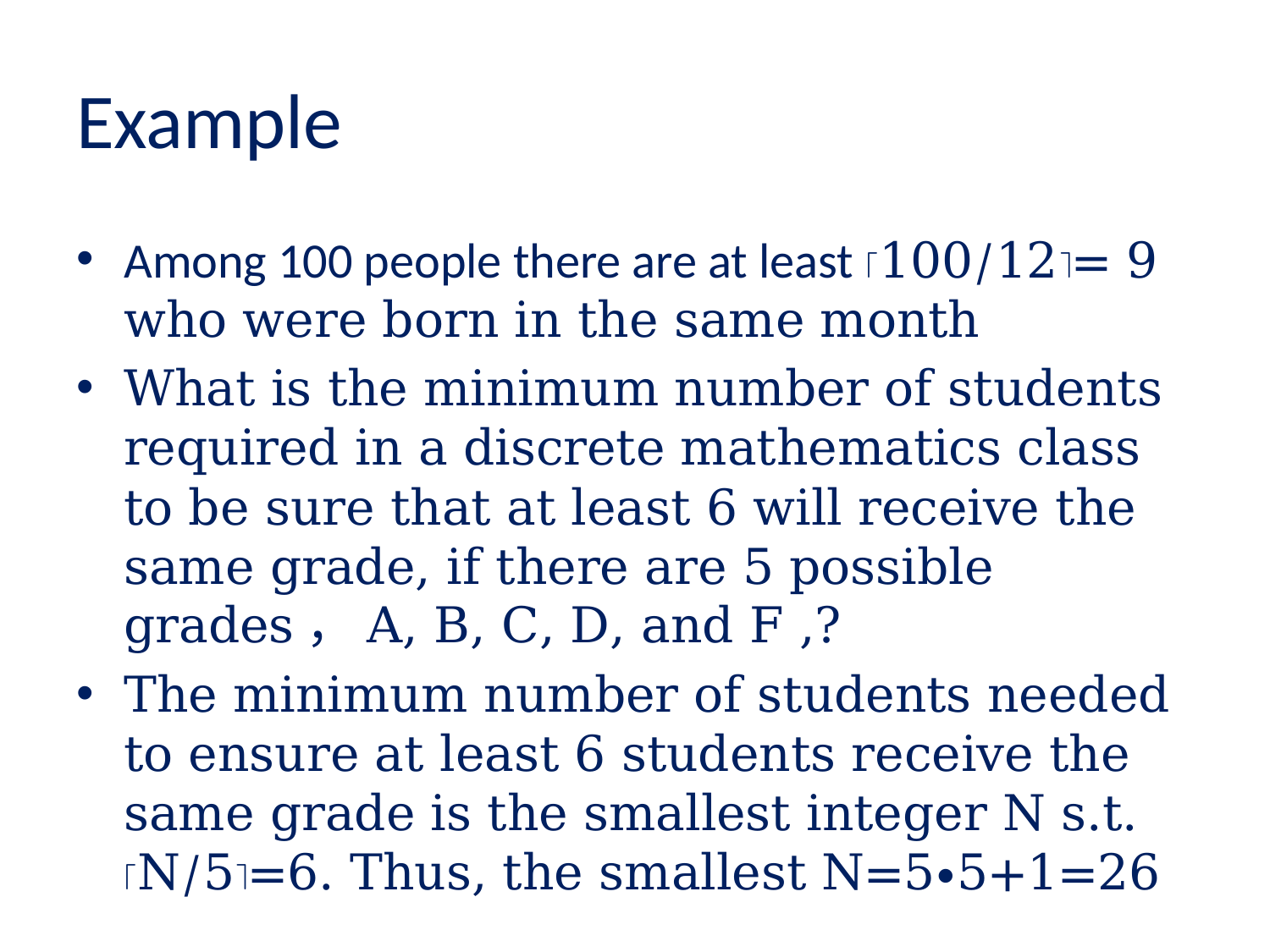

# Example
Among 100 people there are at least ⎾100/12⏋= 9 who were born in the same month
What is the minimum number of students required in a discrete mathematics class to be sure that at least 6 will receive the same grade, if there are 5 possible grades，A, B, C, D, and F ,?
The minimum number of students needed to ensure at least 6 students receive the same grade is the smallest integer N s.t. ⎾N/5⏋=6. Thus, the smallest N=5∙5+1=26
34